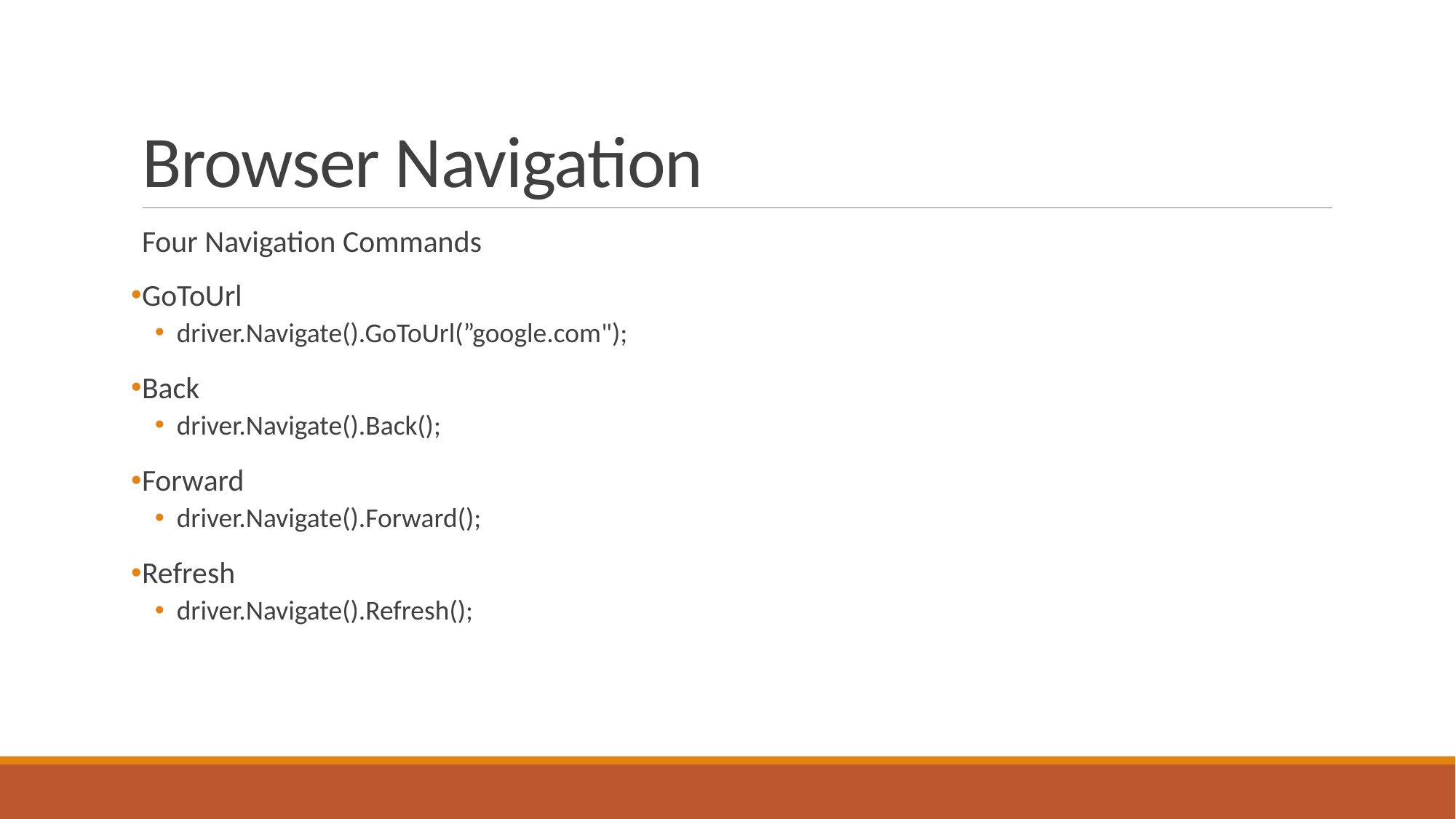

# Browser Navigation
Four Navigation Commands
GoToUrl
driver.Navigate().GoToUrl(”google.com");
Back
driver.Navigate().Back();
Forward
driver.Navigate().Forward();
Refresh
driver.Navigate().Refresh();